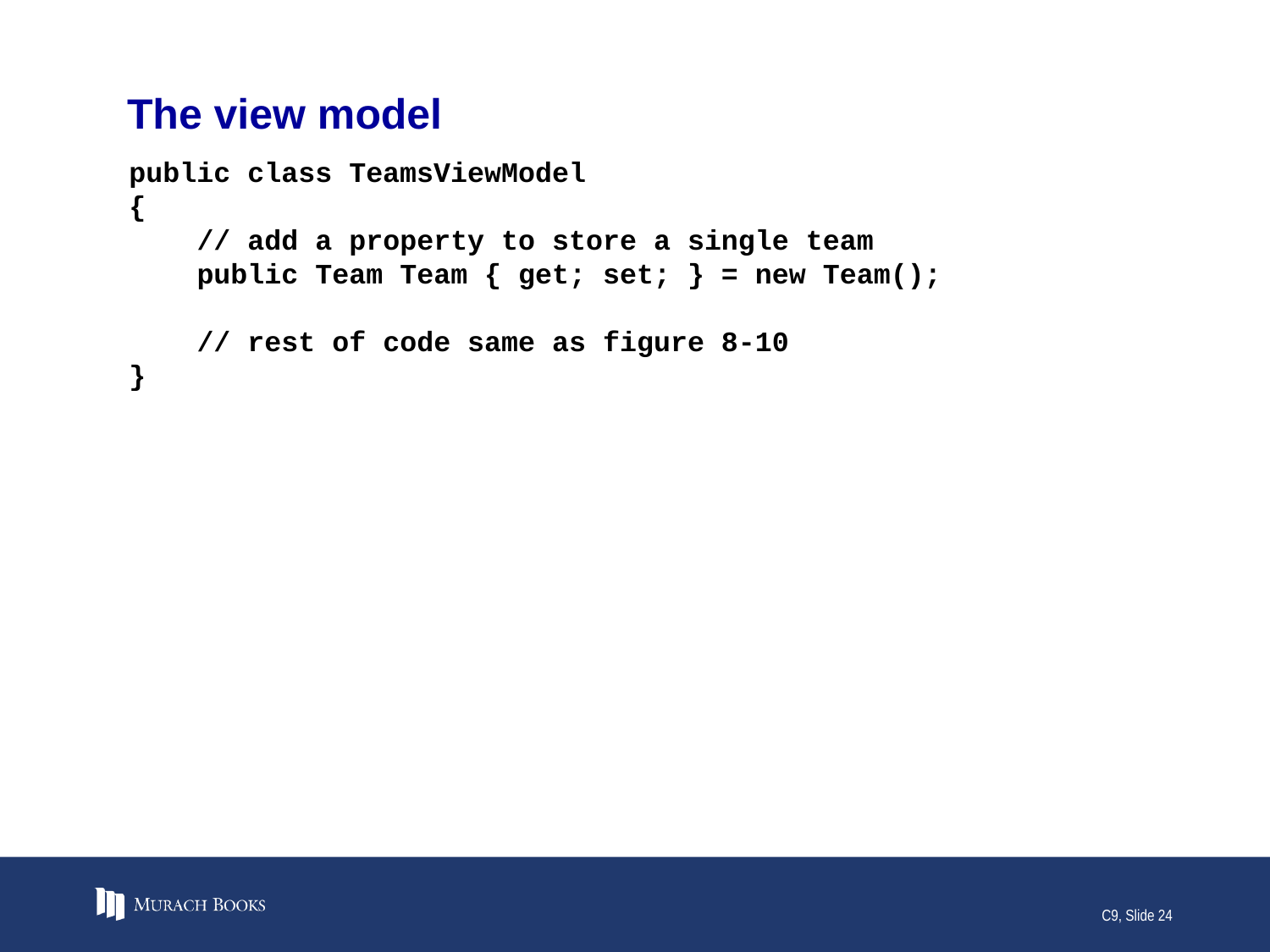

# The view model
public class TeamsViewModel
{
    // add a property to store a single team
    public Team Team { get; set; } = new Team();

    // rest of code same as figure 8-10
}

C9, Slide 24